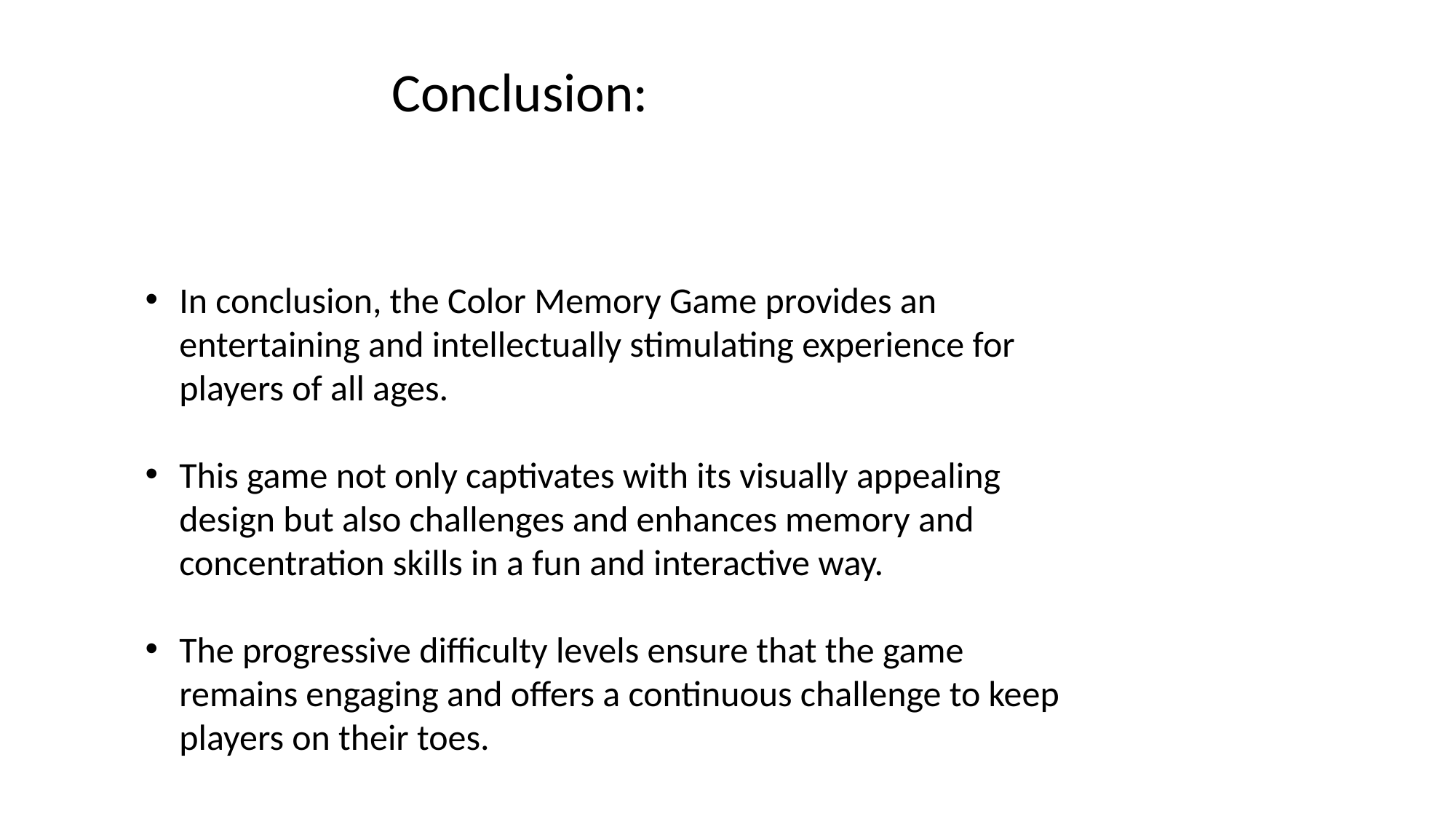

Conclusion:
In conclusion, the Color Memory Game provides an entertaining and intellectually stimulating experience for players of all ages.

This game not only captivates with its visually appealing design but also challenges and enhances memory and concentration skills in a fun and interactive way.

The progressive difficulty levels ensure that the game remains engaging and offers a continuous challenge to keep players on their toes.